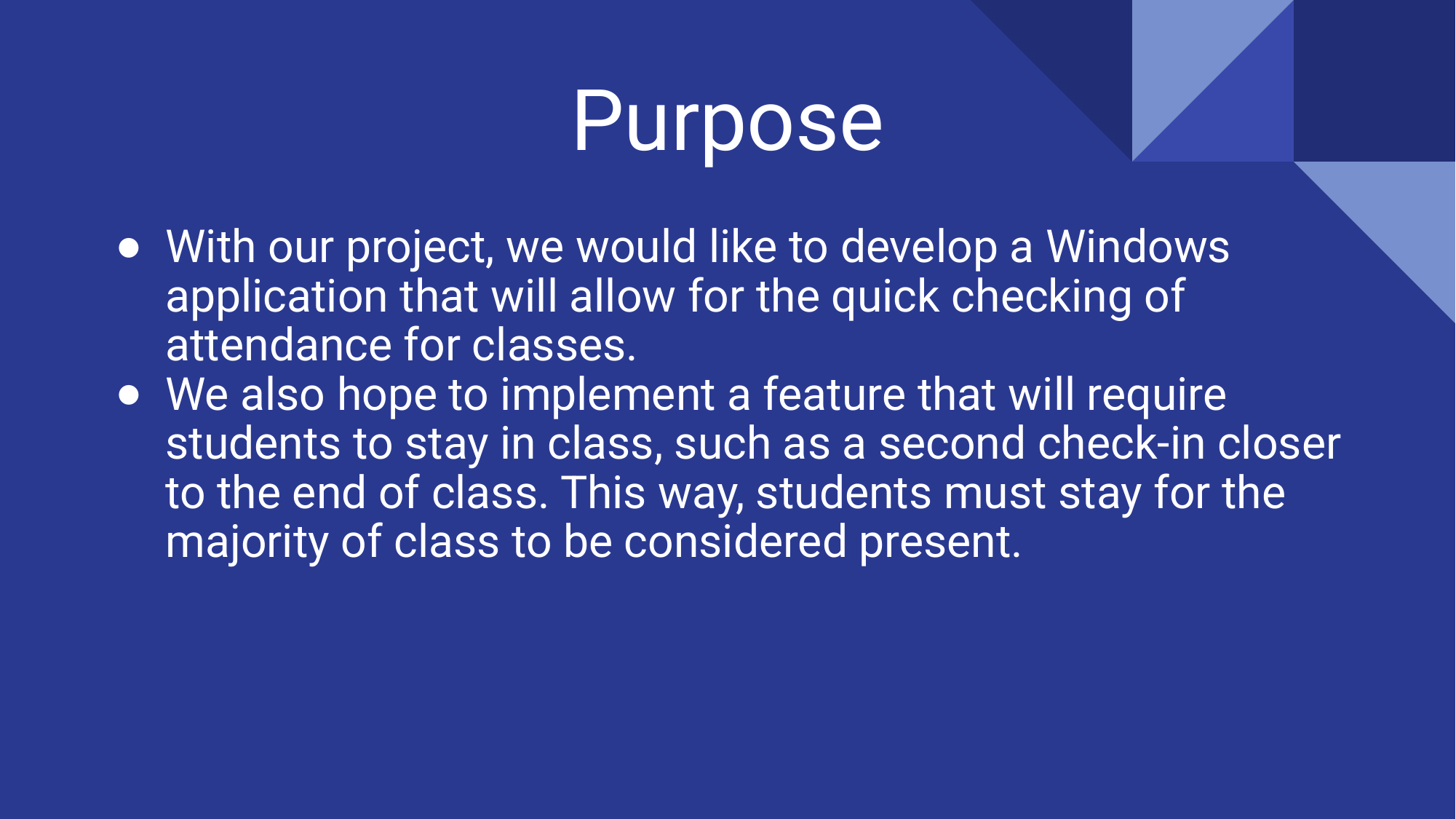

# Purpose
With our project, we would like to develop a Windows application that will allow for the quick checking of attendance for classes.
We also hope to implement a feature that will require students to stay in class, such as a second check-in closer to the end of class. This way, students must stay for the majority of class to be considered present.